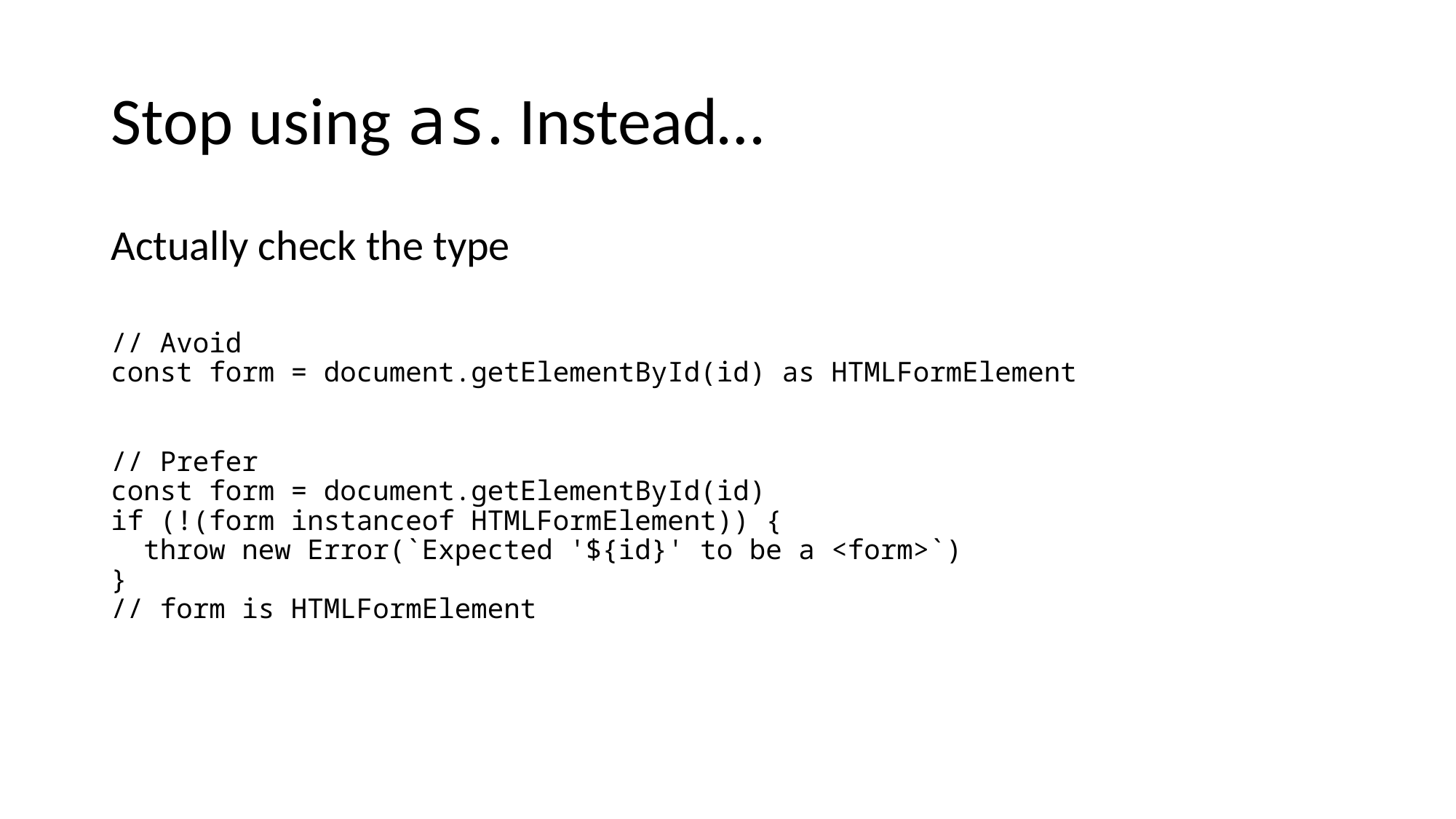

# Stop using as. Instead…
Actually check the type

// Avoid
const form = document.getElementById(id) as HTMLFormElement

// Prefer
const form = document.getElementById(id)
if (!(form instanceof HTMLFormElement)) {
  throw new Error(`Expected '${id}' to be a <form>`)
}
// form is HTMLFormElement